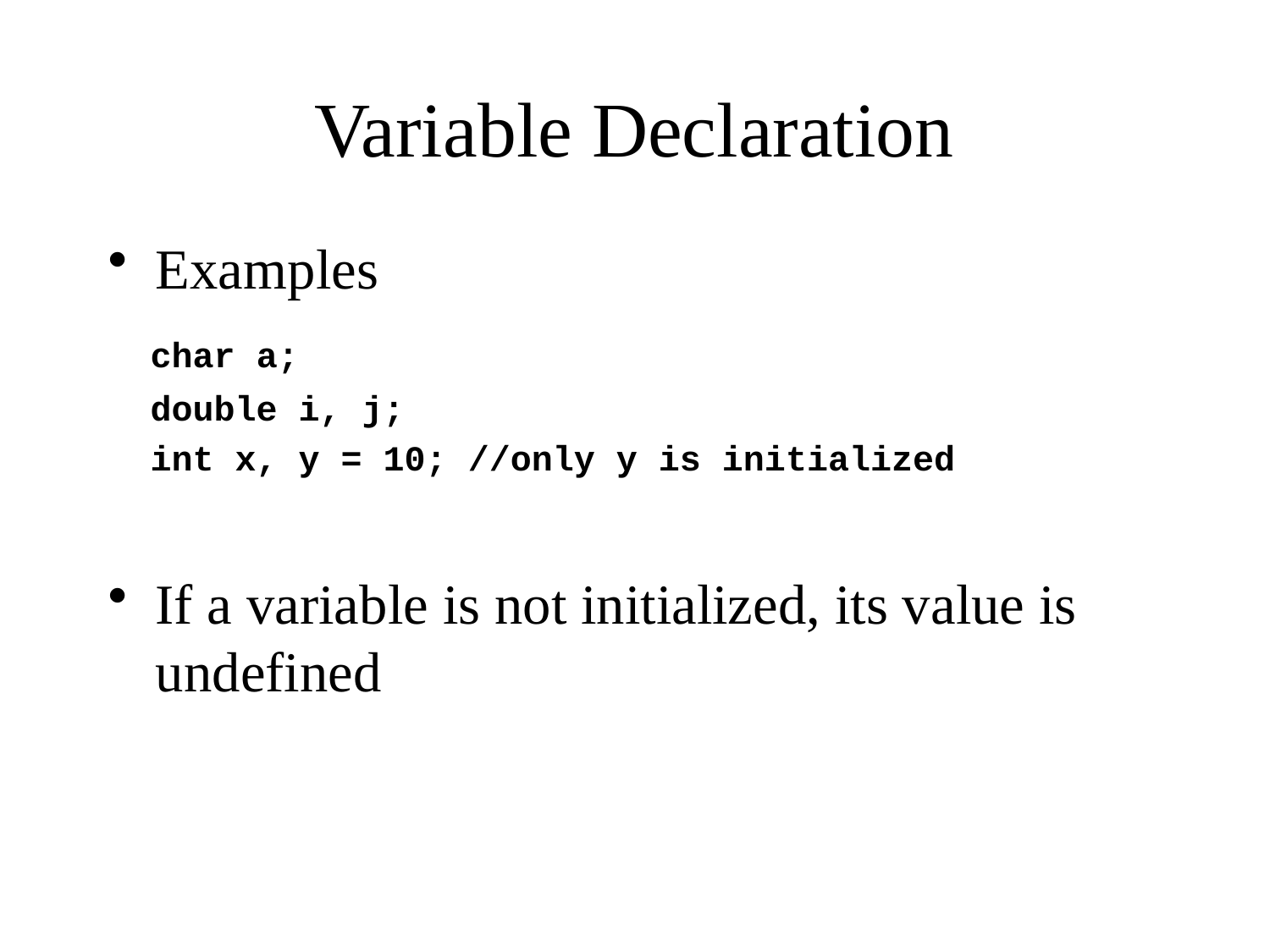

# Variable Declaration
Examples
   char a;
  double i, j;
  int x, y = 10; //only y is initialized

If a variable is not initialized, its value is undefined